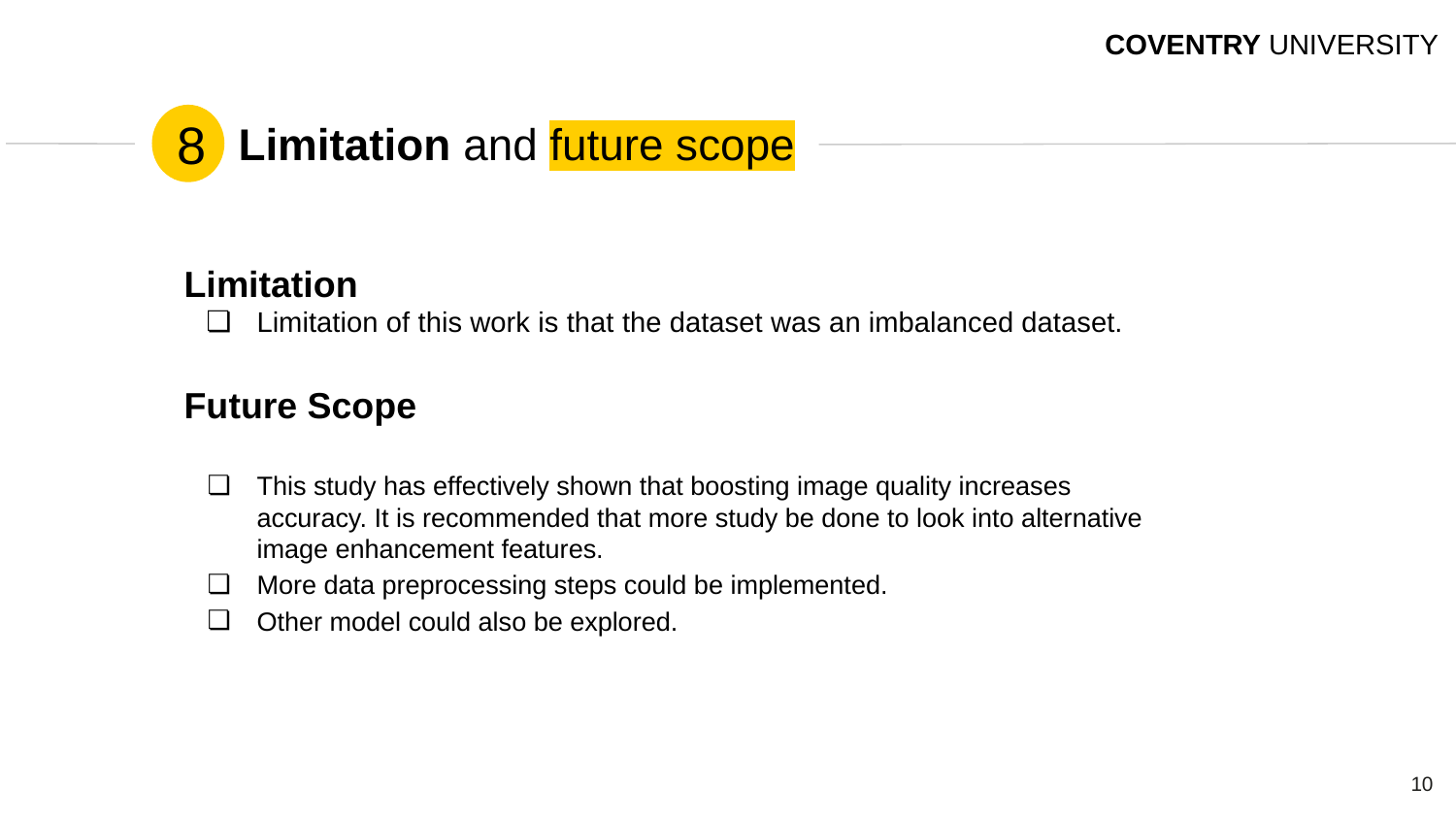

COVENTRY UNIVERSITY
Limitation and future scope
8
Limitation
Limitation of this work is that the dataset was an imbalanced dataset.

Future Scope

This study has effectively shown that boosting image quality increases accuracy. It is recommended that more study be done to look into alternative image enhancement features.
More data preprocessing steps could be implemented.
Other model could also be explored.
10